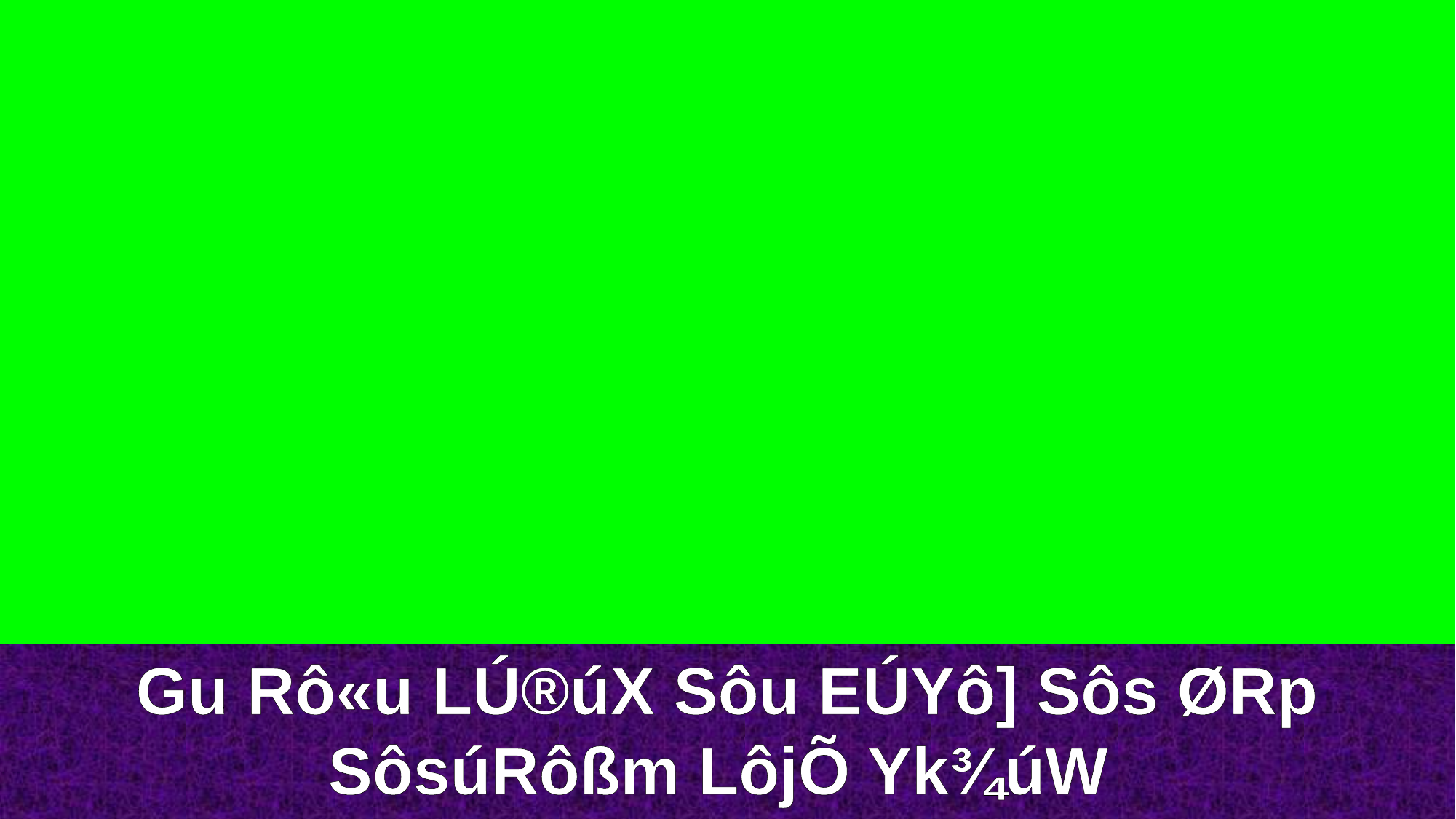

Gu Rô«u LÚ®úX Sôu EÚYô] Sôs ØRp SôsúRôßm LôjÕ Yk¾úW